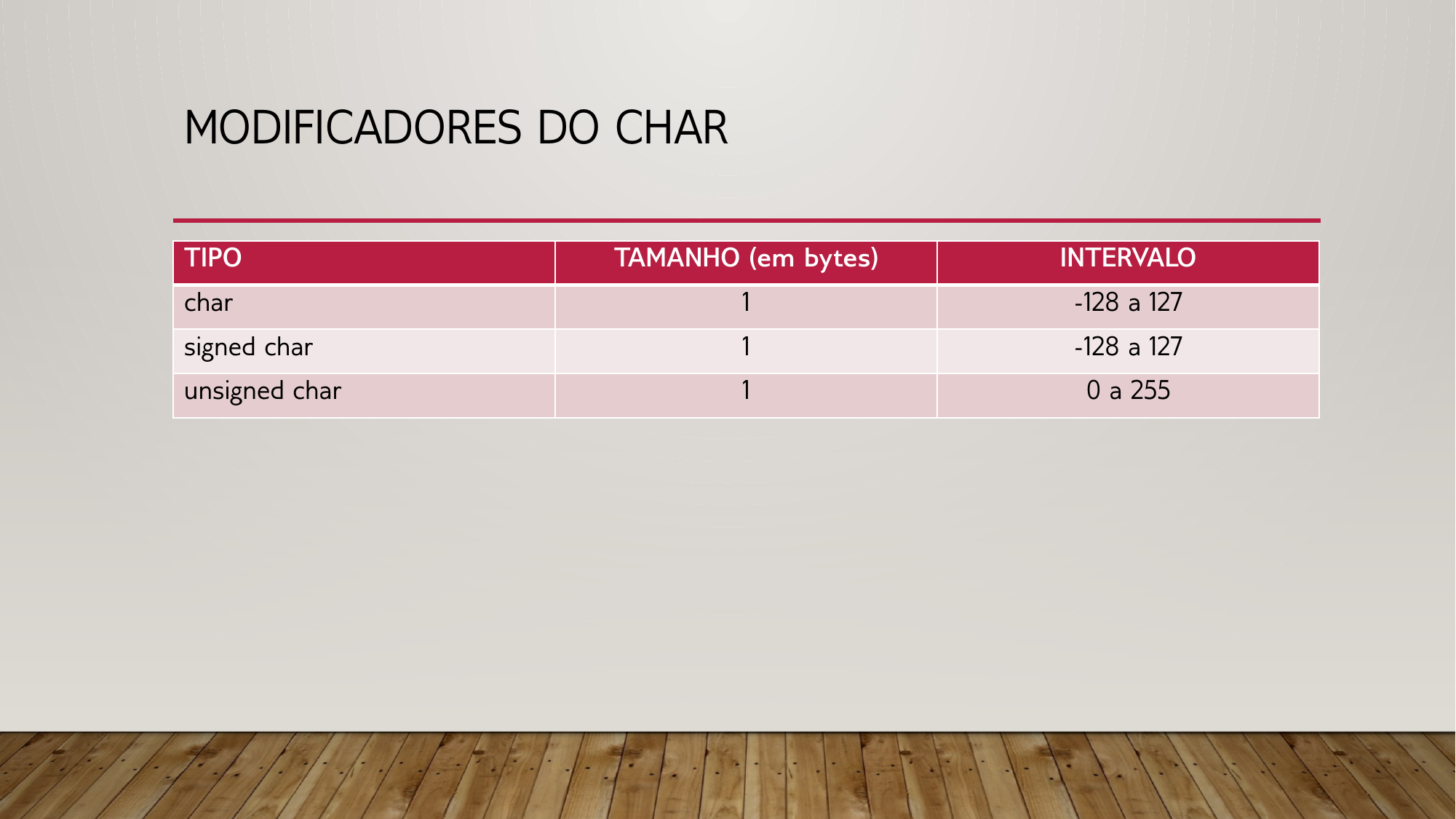

# Modificadores do char
| TIPO | TAMANHO (em bytes) | INTERVALO |
| --- | --- | --- |
| char | 1 | -128 a 127 |
| signed char | 1 | -128 a 127 |
| unsigned char | 1 | 0 a 255 |